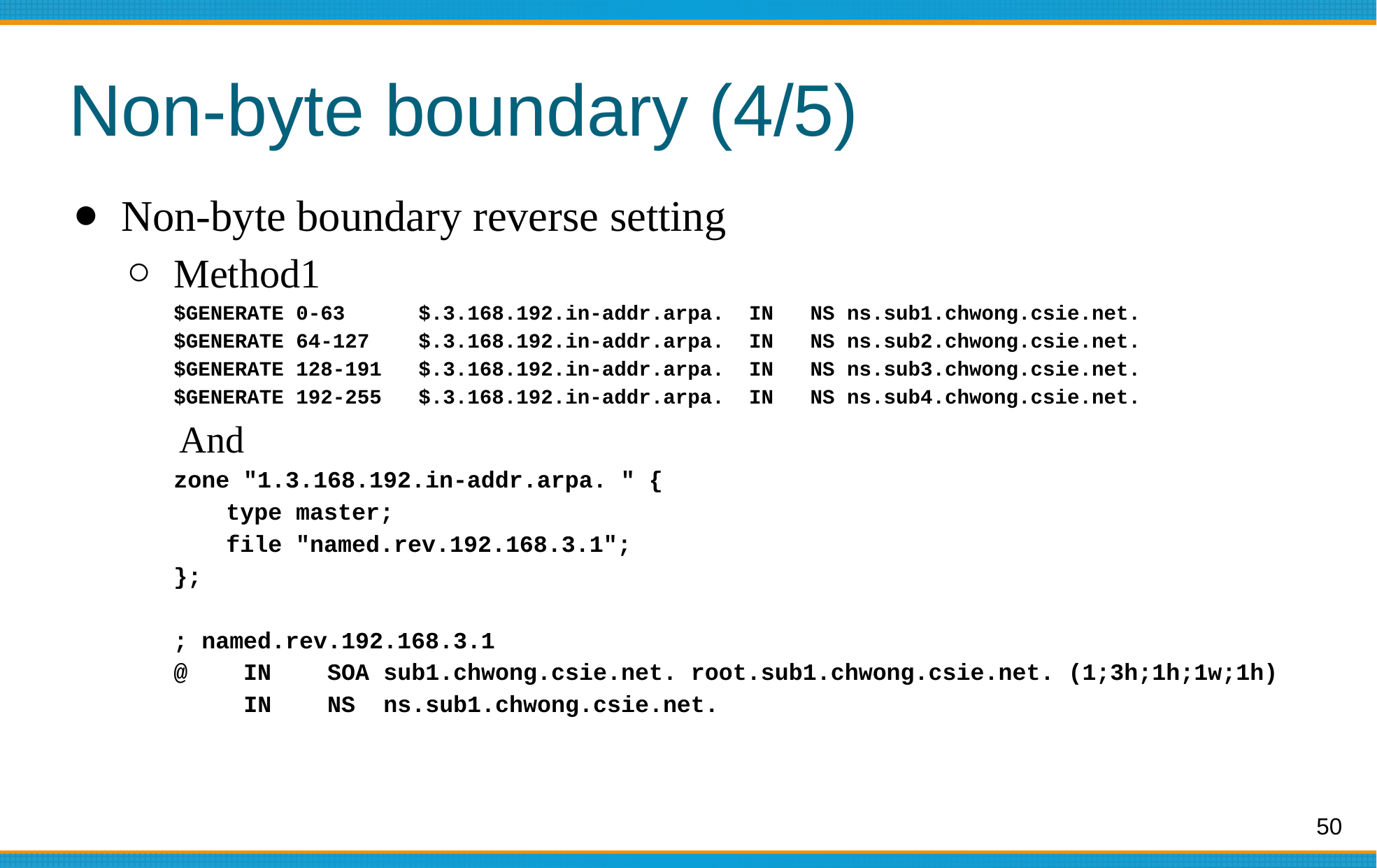

# Non-byte boundary (4/5)
Non-byte boundary reverse setting
Method1
$GENERATE 0-63      $.3.168.192.in-addr.arpa.  IN   NS ns.sub1.chwong.csie.net.
$GENERATE 64-127    $.3.168.192.in-addr.arpa.  IN   NS ns.sub2.chwong.csie.net.
$GENERATE 128-191   $.3.168.192.in-addr.arpa.  IN   NS ns.sub3.chwong.csie.net.
$GENERATE 192-255   $.3.168.192.in-addr.arpa.  IN   NS ns.sub4.chwong.csie.net.
And
zone "1.3.168.192.in-addr.arpa. " {
type master;
file "named.rev.192.168.3.1";
};

; named.rev.192.168.3.1
@    IN    SOA	sub1.chwong.csie.net. root.sub1.chwong.csie.net. (1;3h;1h;1w;1h)
     IN    NS	ns.sub1.chwong.csie.net.
50